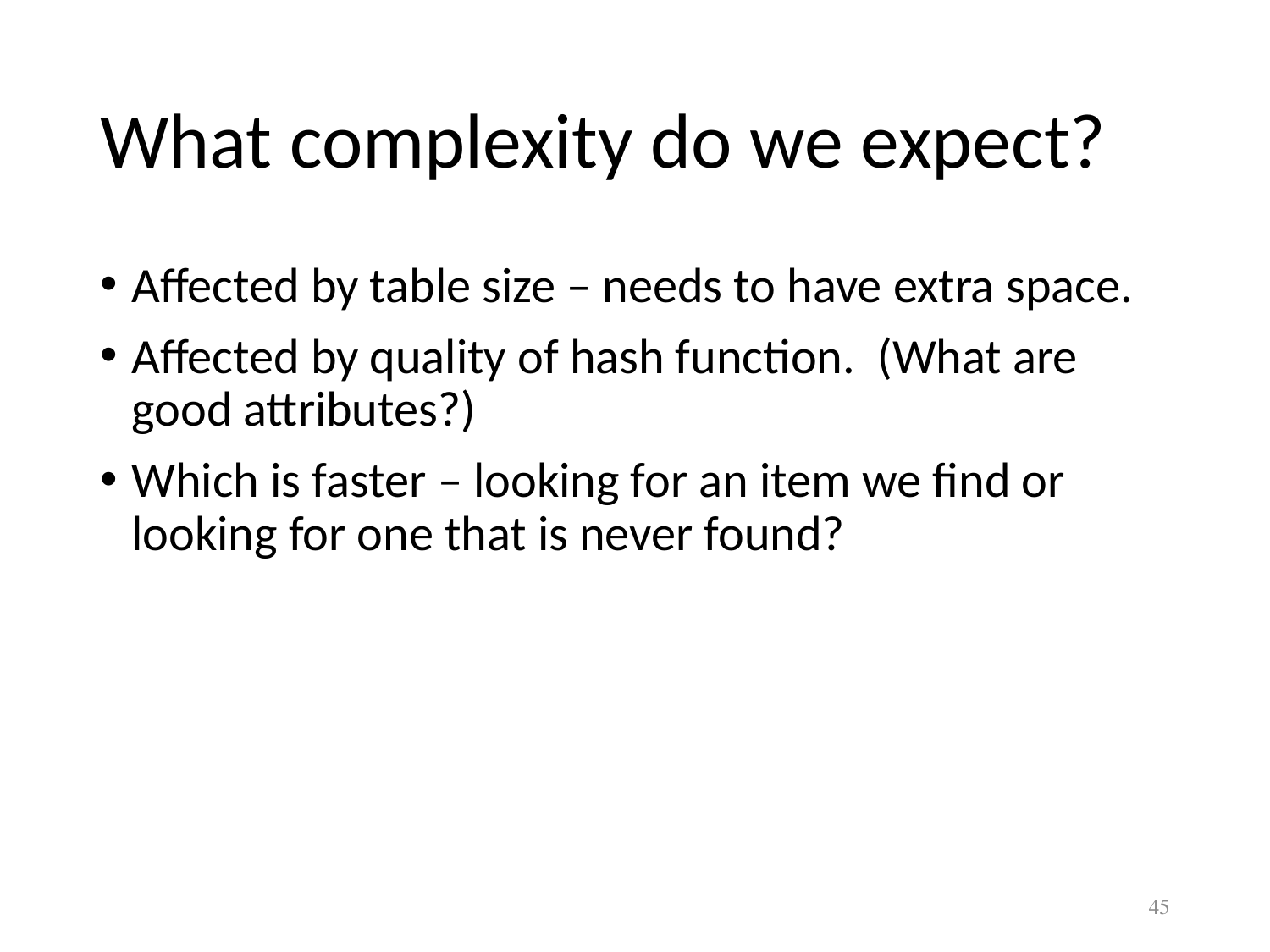

# What complexity do we expect?
Affected by table size – needs to have extra space.
Affected by quality of hash function.  (What are good attributes?)
Which is faster – looking for an item we find or looking for one that is never found?
45